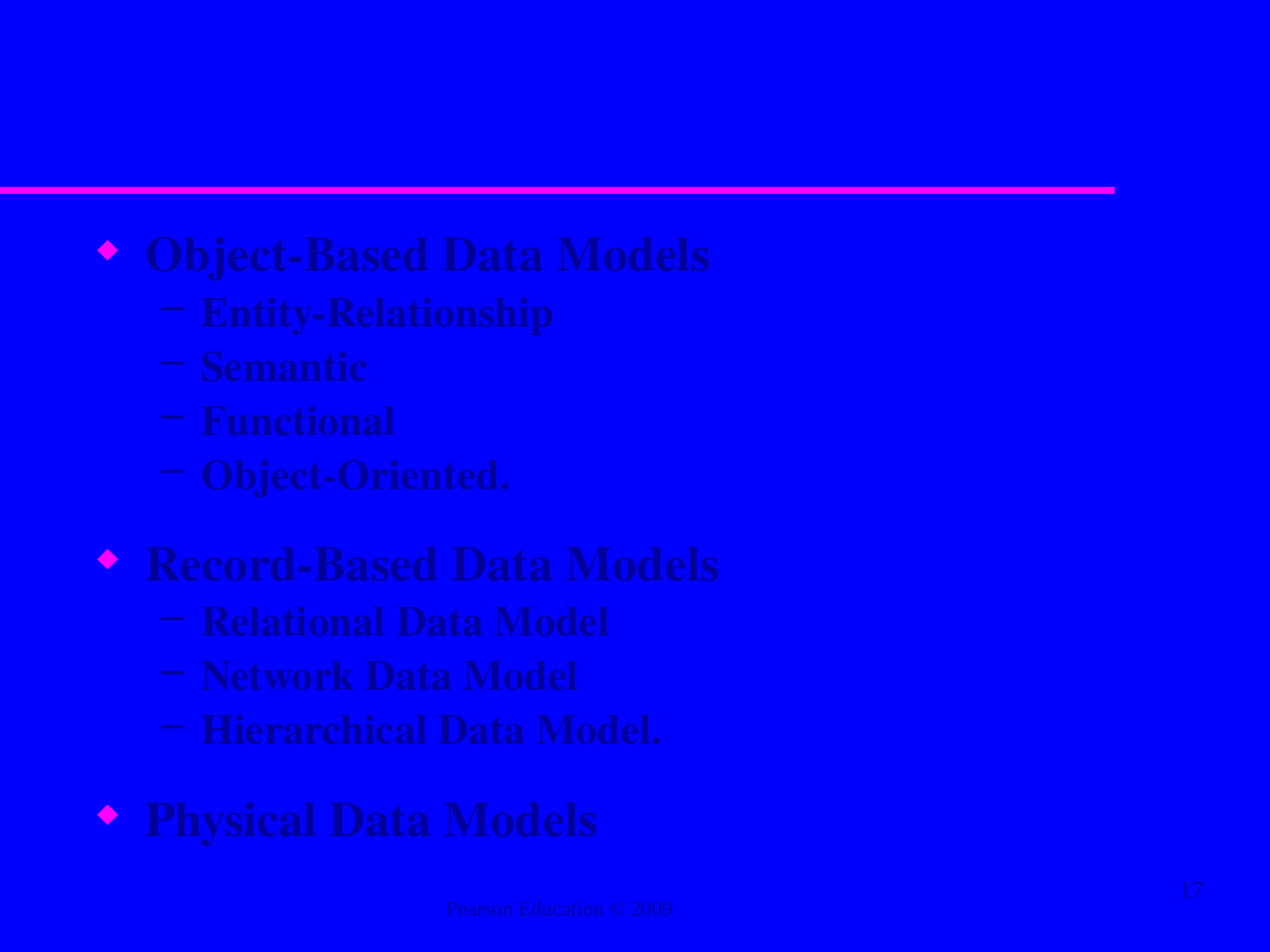

# Data Models
Object-Based Data Models
Entity-Relationship
Semantic
Functional
Object-Oriented.
Record-Based Data Models
Relational Data Model
Network Data Model
Hierarchical Data Model.
Physical Data Models
17
Pearson Education © 2009